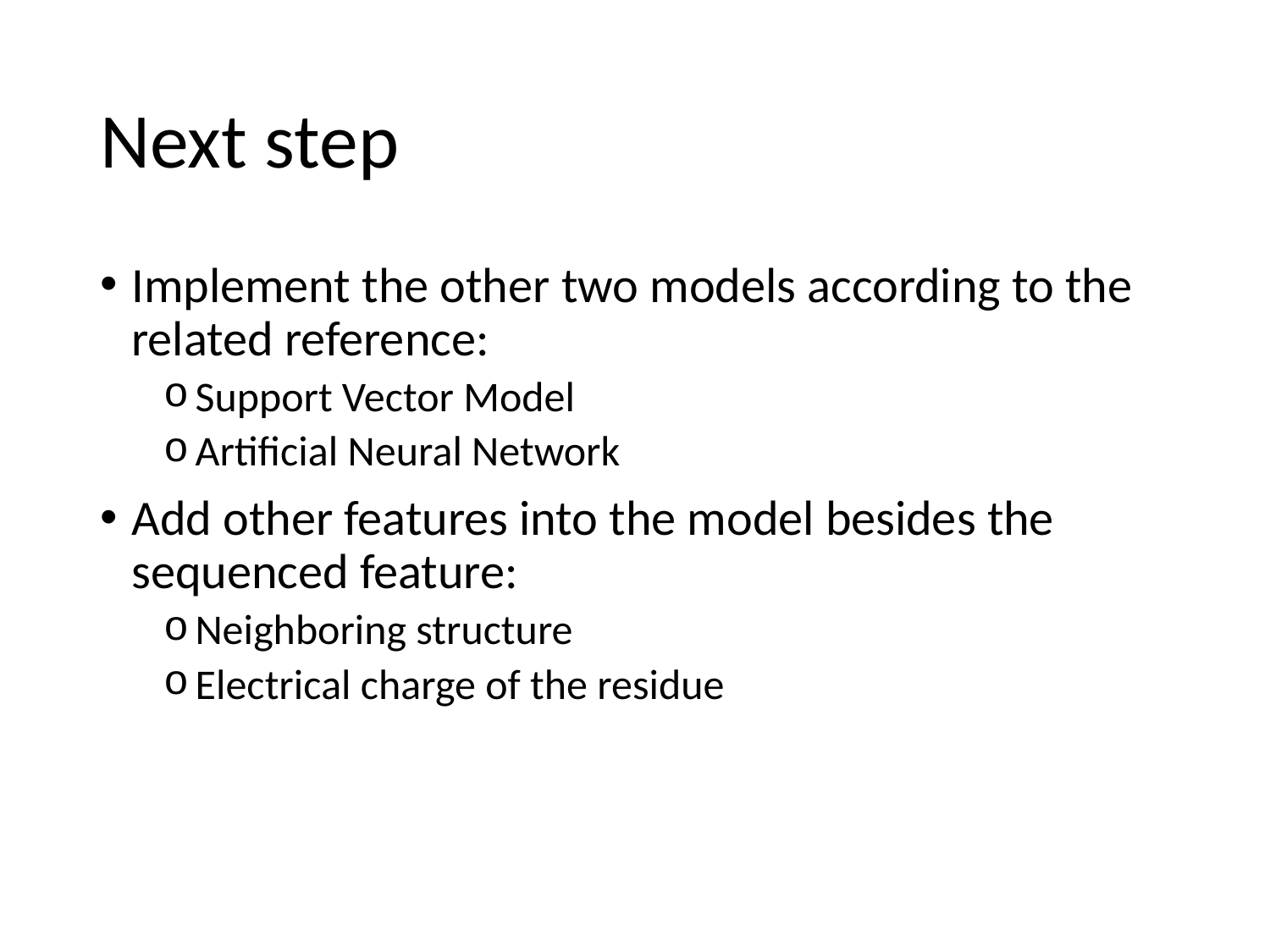

# Next step
Implement the other two models according to the related reference:
Support Vector Model
Artificial Neural Network
Add other features into the model besides the sequenced feature:
Neighboring structure
Electrical charge of the residue